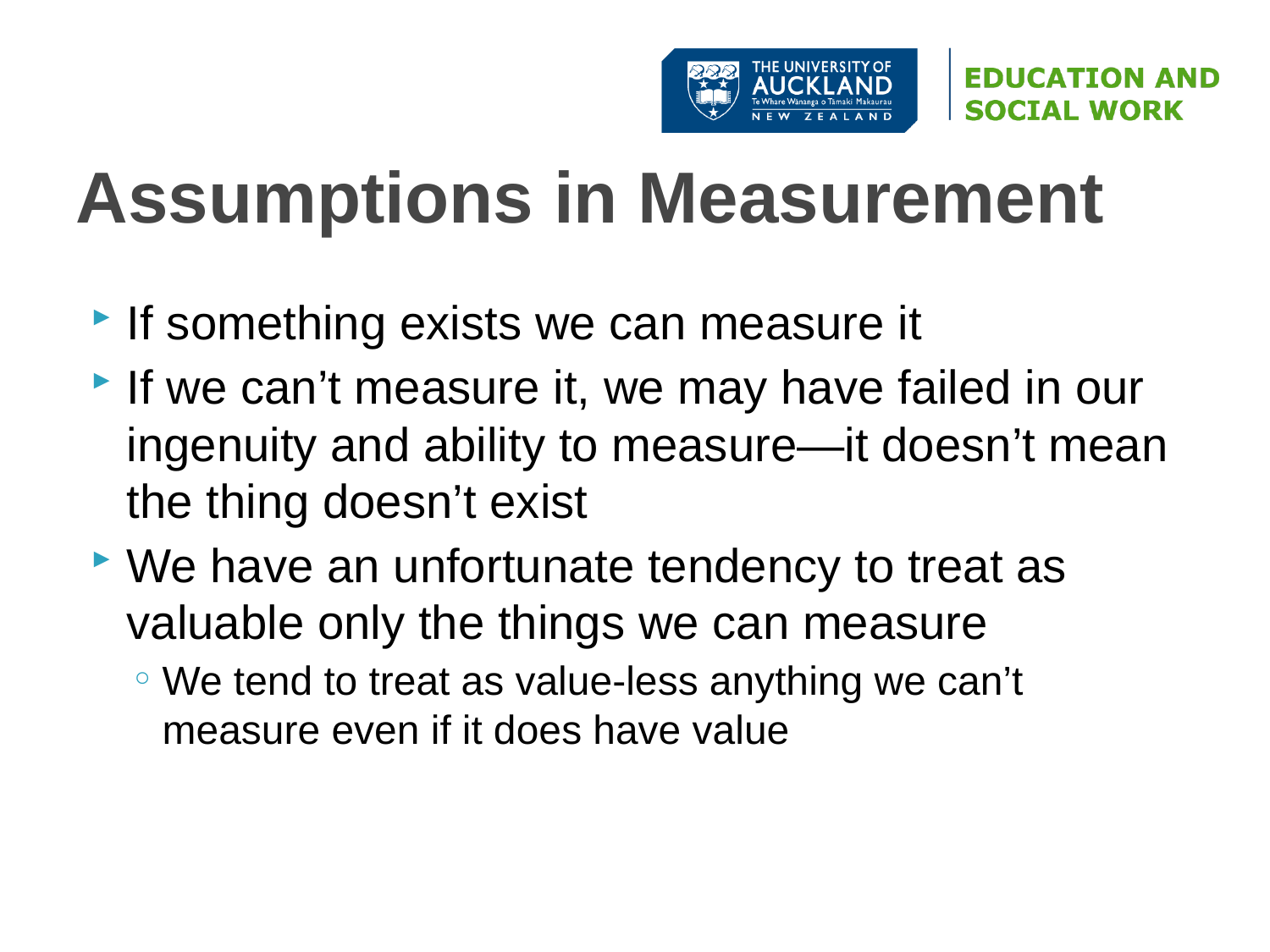

# Assumptions in Measurement
If something exists we can measure it
If we can’t measure it, we may have failed in our ingenuity and ability to measure—it doesn’t mean the thing doesn’t exist
We have an unfortunate tendency to treat as valuable only the things we can measure
We tend to treat as value-less anything we can’t measure even if it does have value